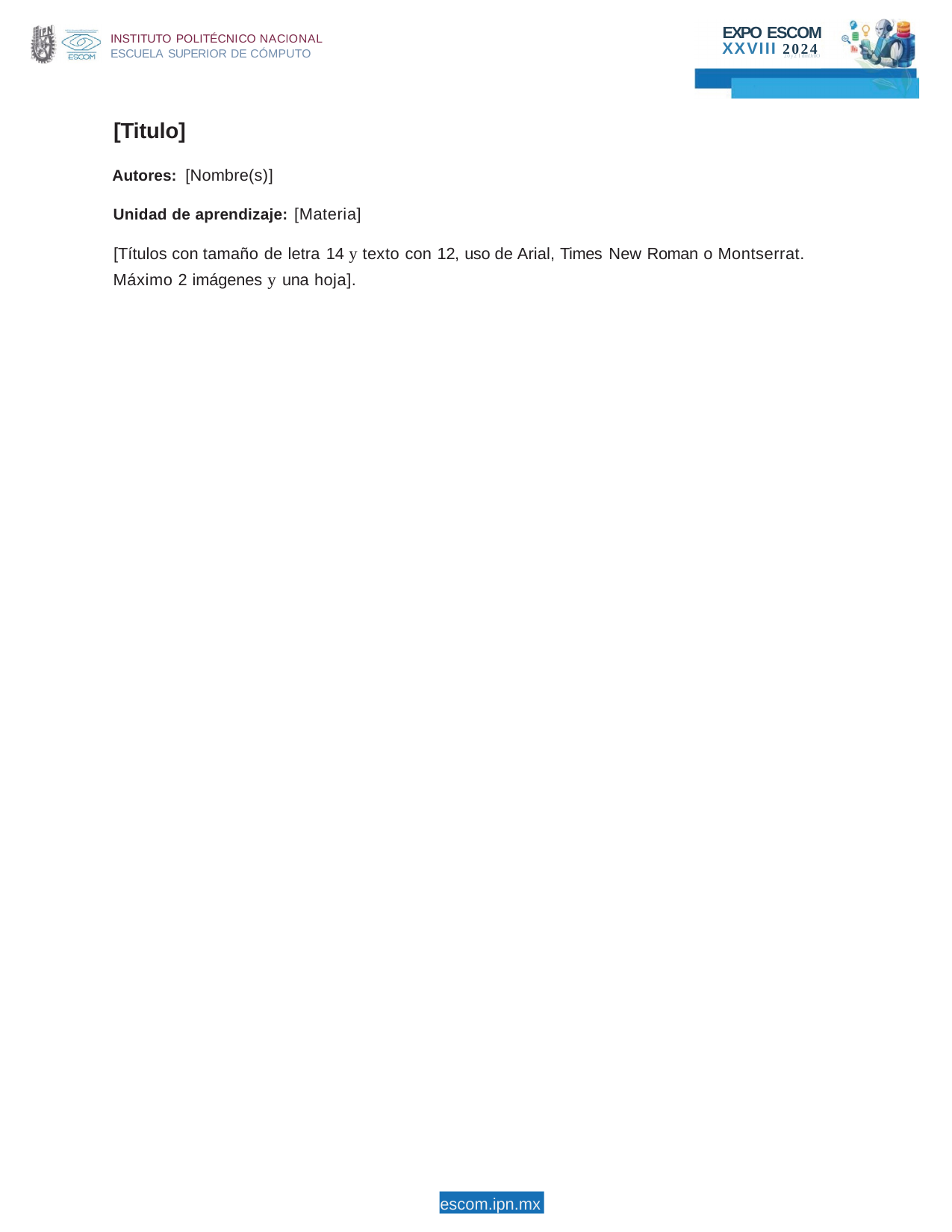

EXPO ESCOM
INSTITUTO POLITÉCNICO NACIONAL ESCUELA SUPERIOR DE CÓMPUTO
XXVIII 2024
20y2 l dmfJrllO
[Titulo]

Autores:  [Nombre(s)]

Unidad de aprendizaje: [Materia]
[Títulos con tamaño de letra 14 y texto con 12, uso de Arial, Times New Roman o Montserrat. Máximo 2 imágenes y una hoja].

escom.ipn.mx